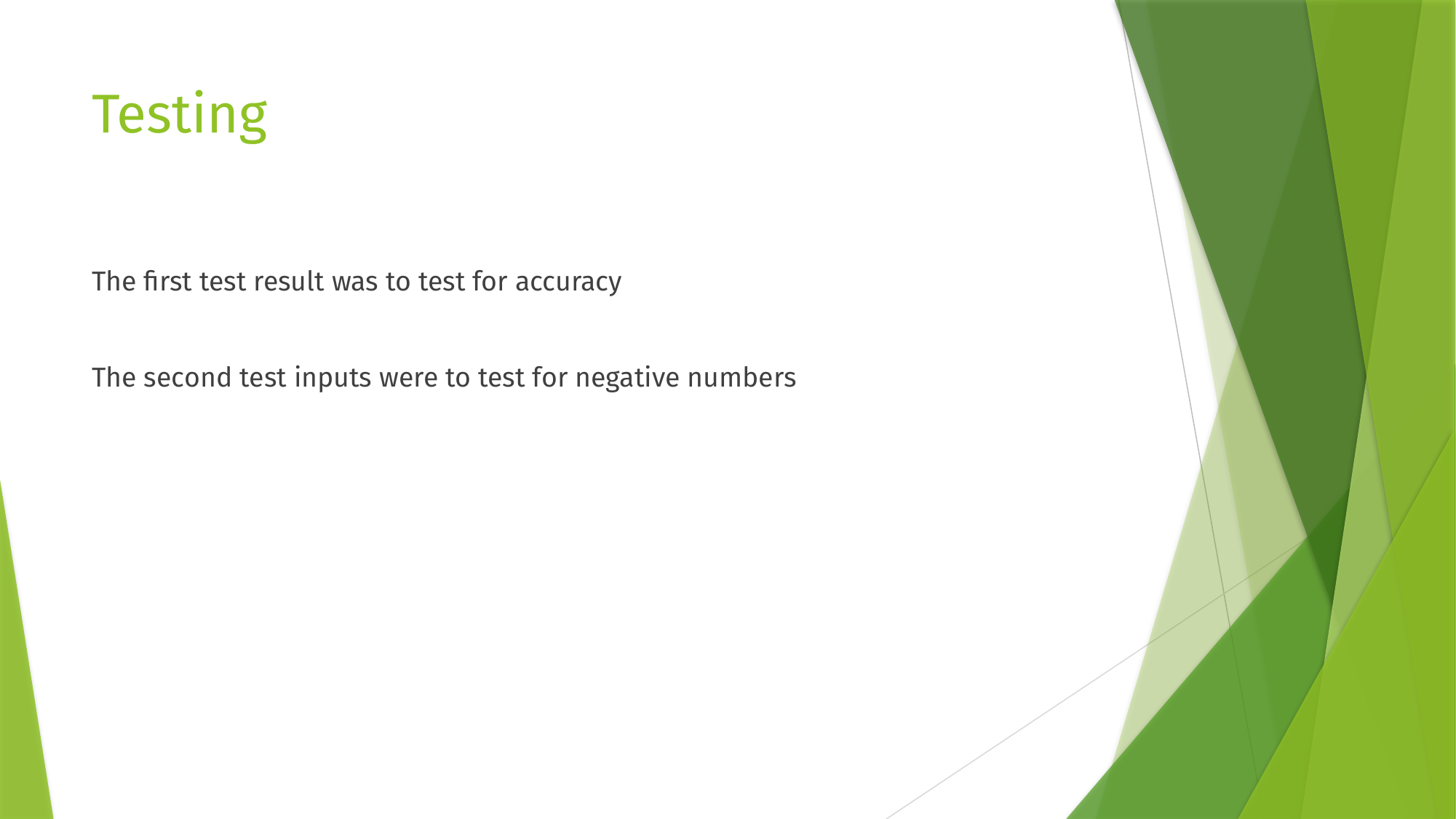

# Testing
The first test result was to test for accuracy

The second test inputs were to test for negative numbers